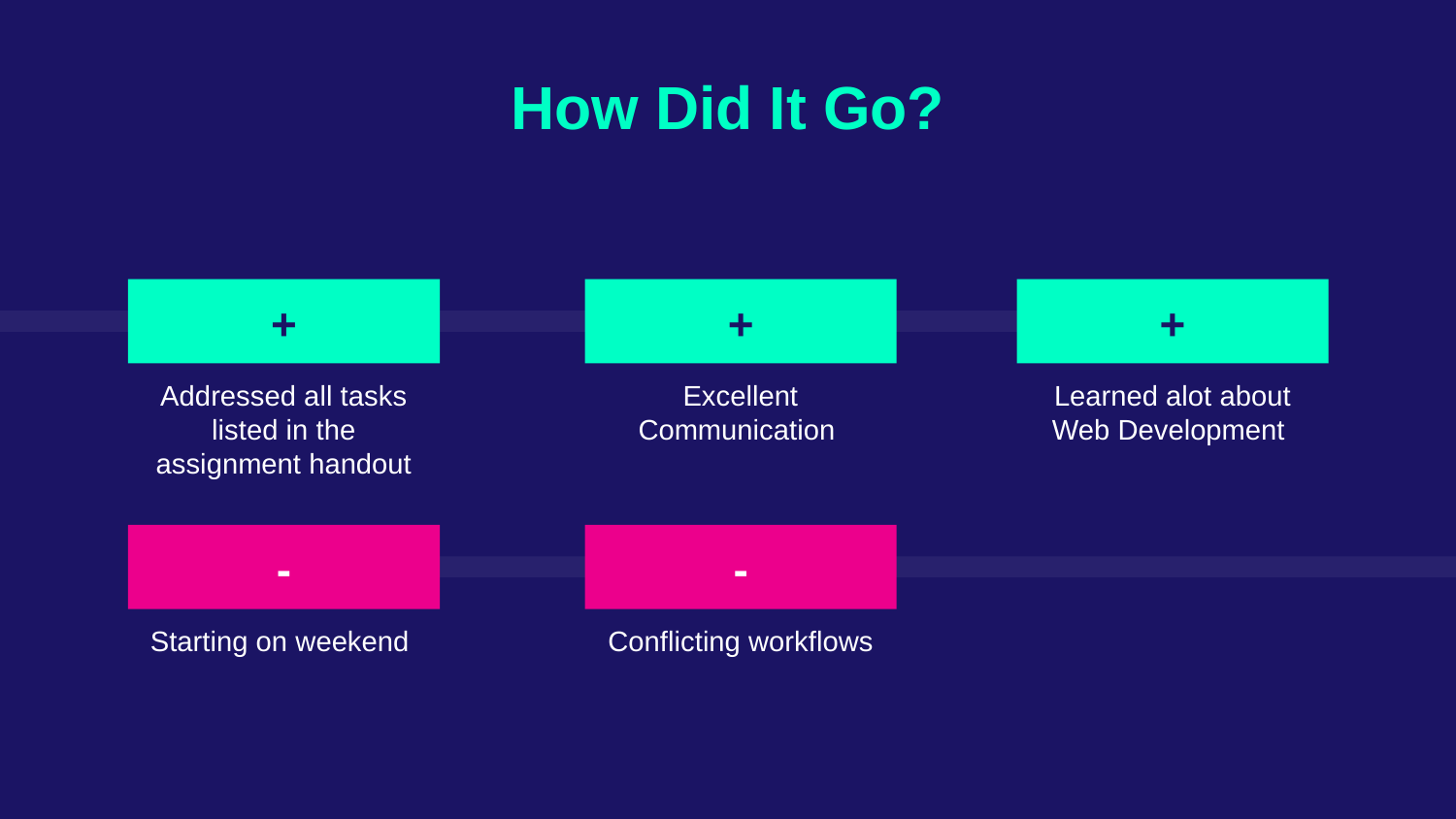

How Did It Go?
+
+
# +
Addressed all tasks listed in the assignment handout

Excellent Communication
Learned alot about Web Development
-
-
Starting on weekend

Conflicting workflows